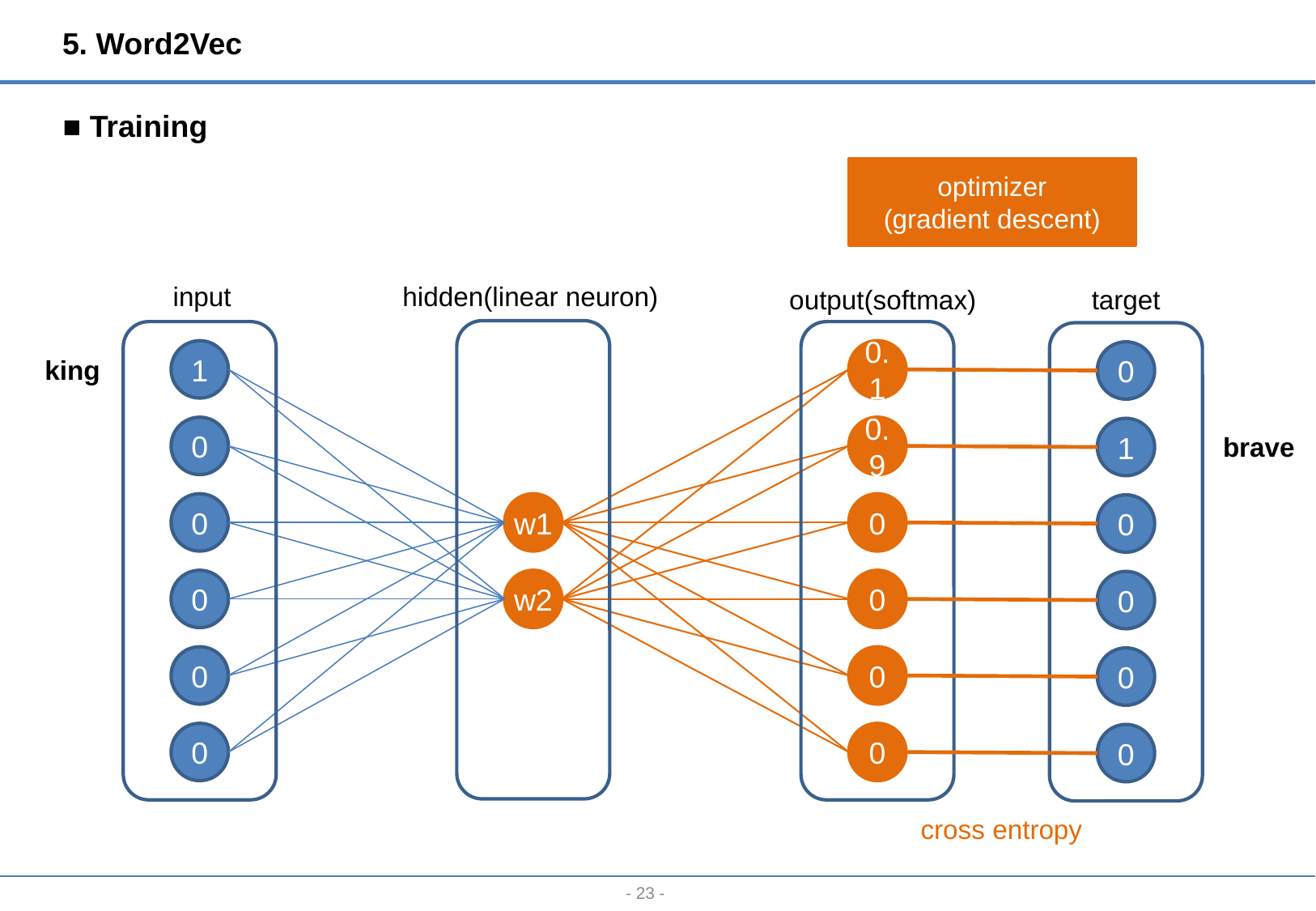

5. Word2Vec
■ Training
optimizer
(gradient descent)
input
hidden(linear neuron)
target
output(softmax)

1
0.1
0
king
0
0.9
1
brave
0
w1
0
0
0
w2
0
0
0
0
0
0
0
0
cross entropy
- 23 -